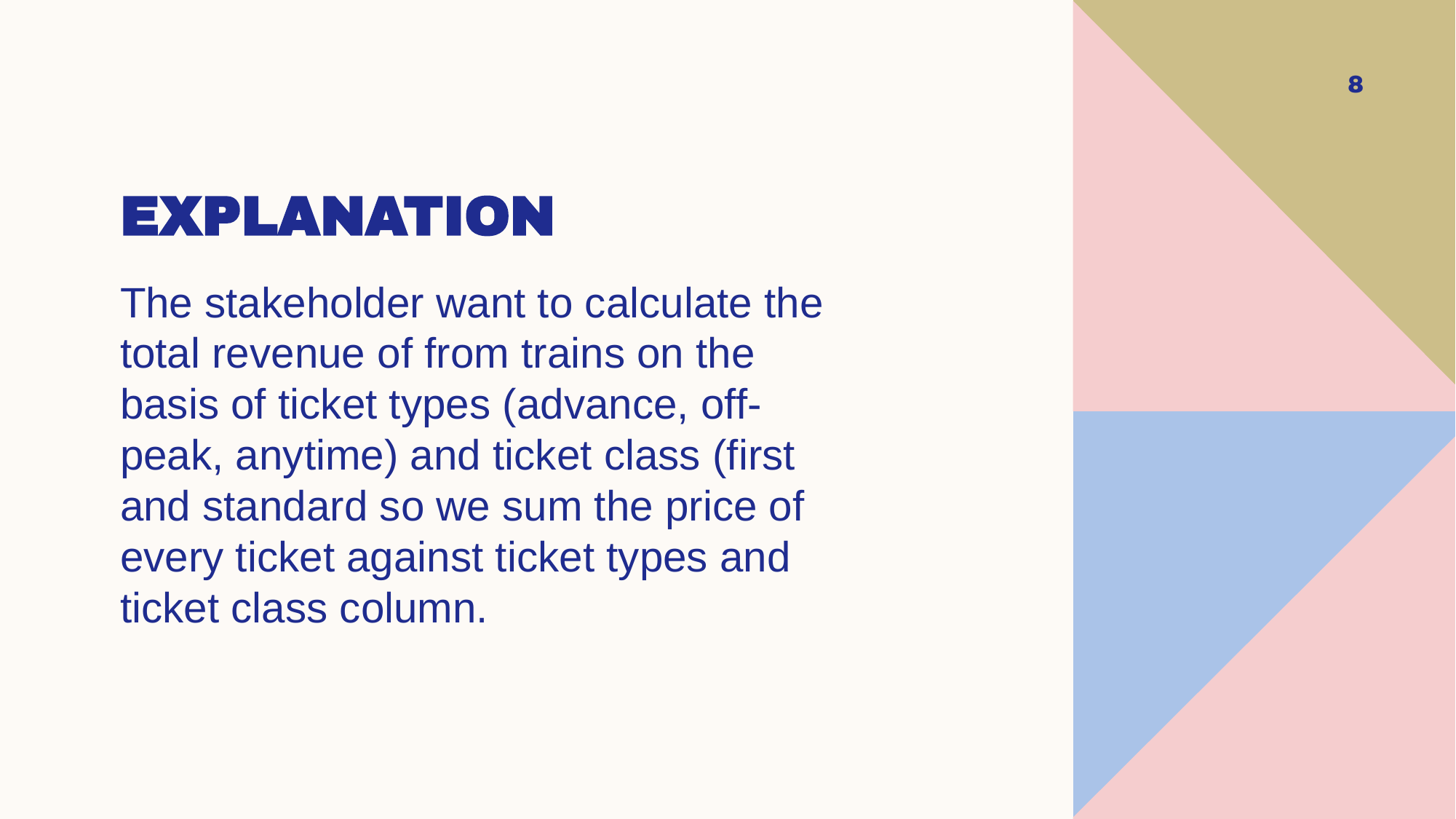

8
# Explanation
The stakeholder want to calculate the total revenue of from trains on the basis of ticket types (advance, off-peak, anytime) and ticket class (first and standard so we sum the price of every ticket against ticket types and ticket class column.